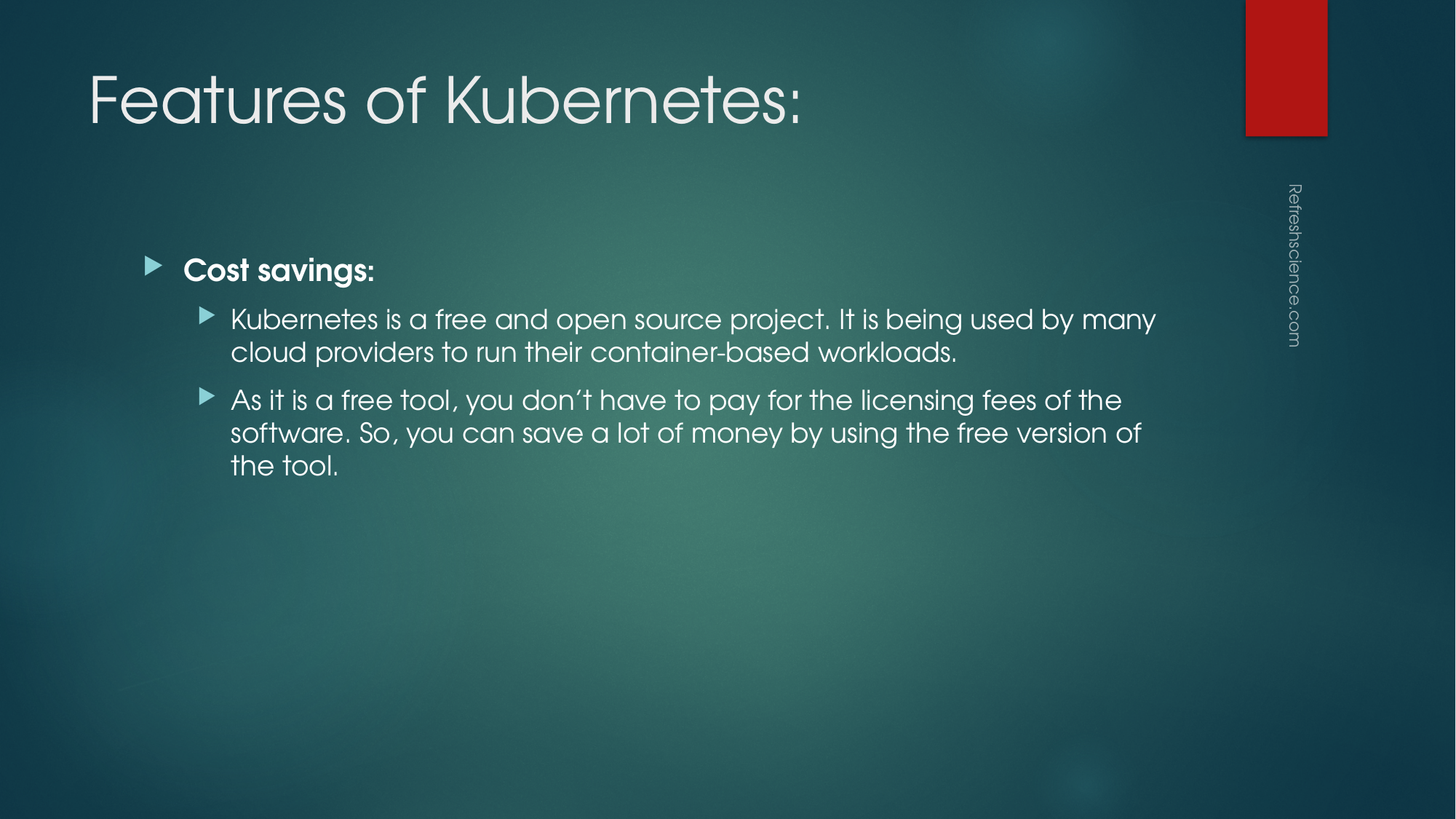

# Features of Kubernetes:
Cost savings:
Kubernetes is a free and open source project. It is being used by many cloud providers to run their container-based workloads.
As it is a free tool, you don’t have to pay for the licensing fees of the software. So, you can save a lot of money by using the free version of the tool.

Refreshscience.com